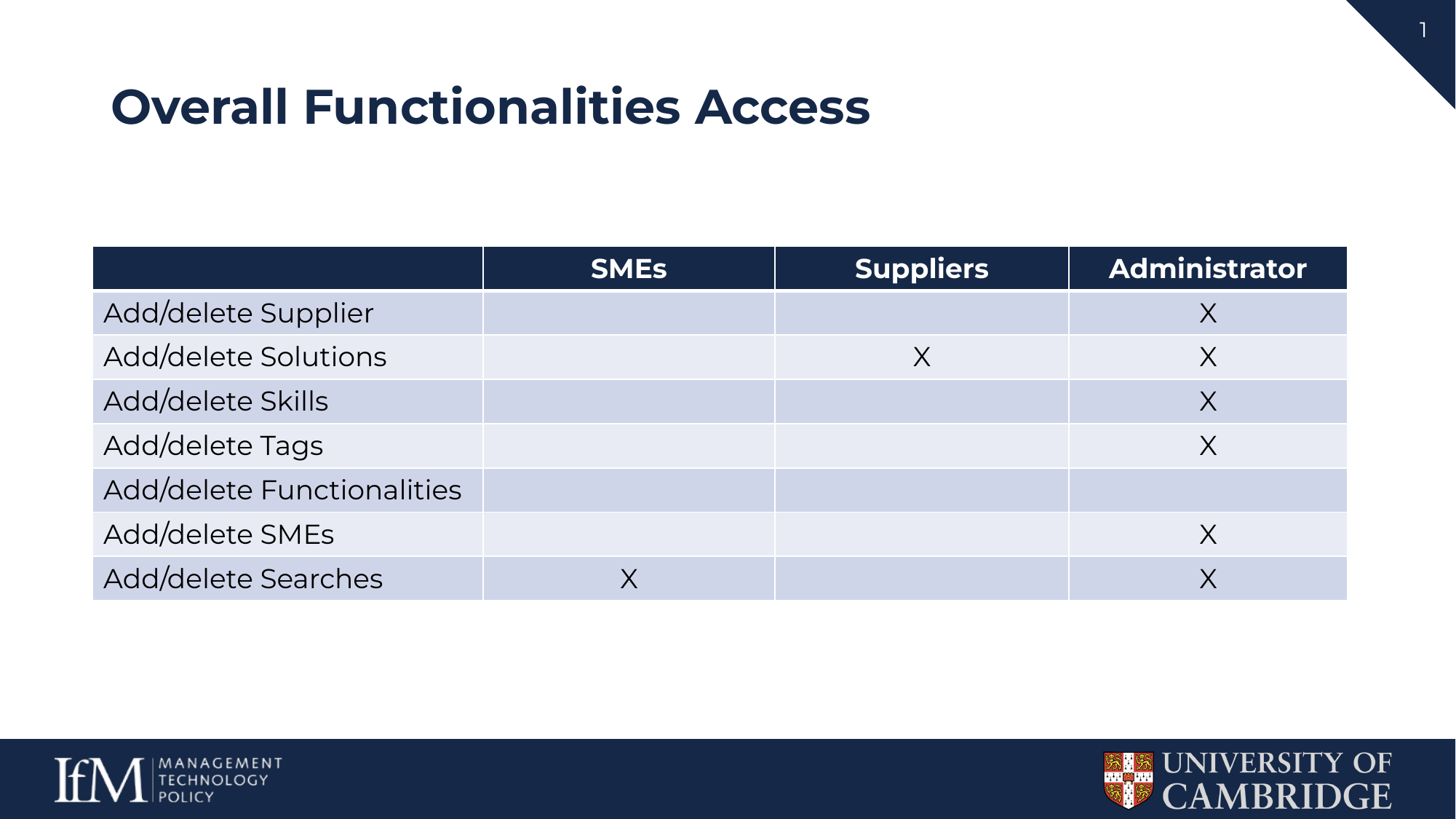

1
# Overall Functionalities Access
|  | SMEs | Suppliers | Administrator |
| --- | --- | --- | --- |
| Add/delete Supplier |  |  | X |
| Add/delete Solutions |  | X | X |
| Add/delete Skills |  |  | X |
| Add/delete Tags |  |  | X |
| Add/delete Functionalities |  |  |  |
| Add/delete SMEs |  |  | X |
| Add/delete Searches | X |  | X |